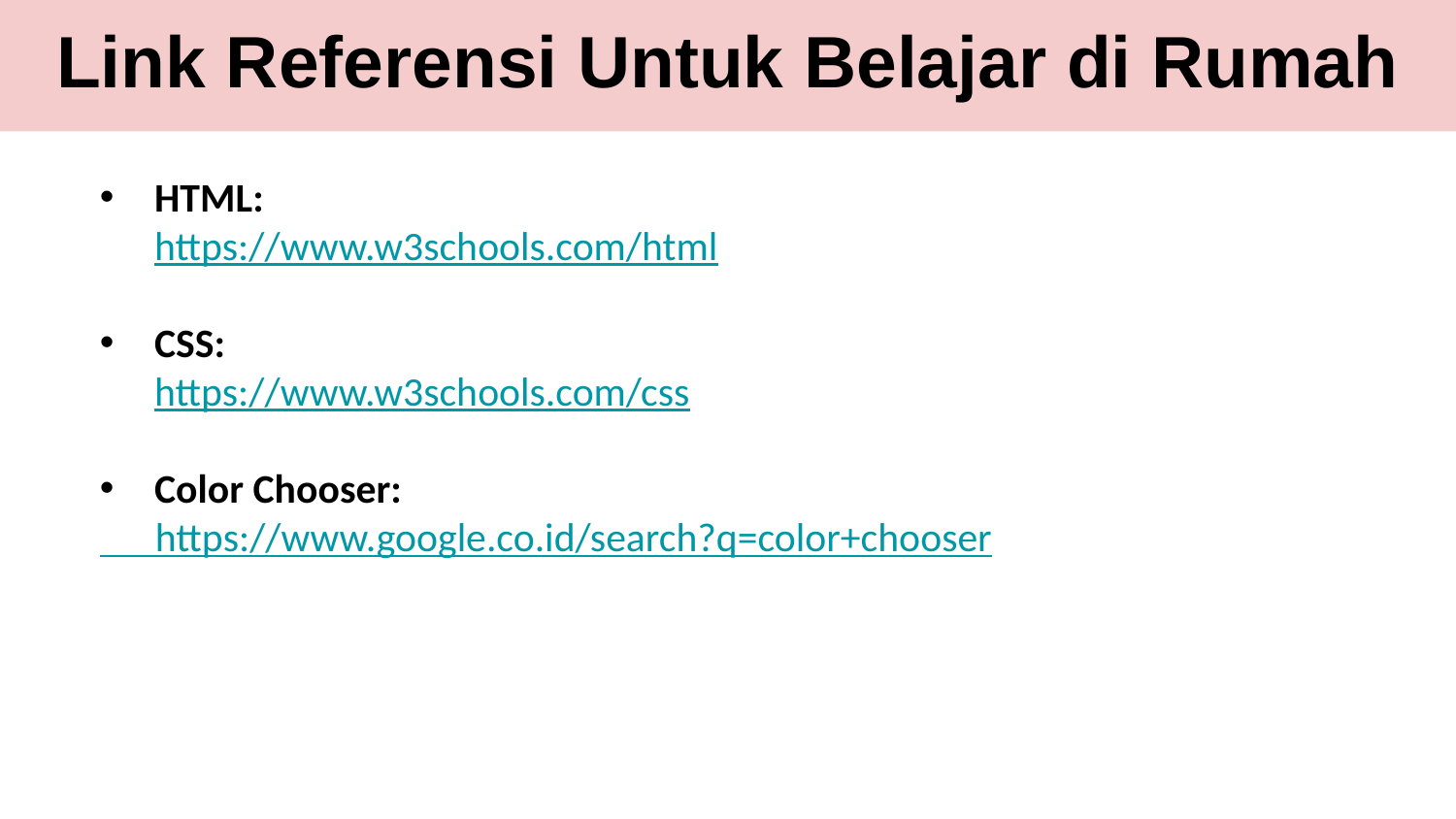

Link Referensi Untuk Belajar di Rumah
HTML:
	https://www.w3schools.com/html

CSS:
	https://www.w3schools.com/css

Color Chooser:
      https://www.google.co.id/search?q=color+chooser